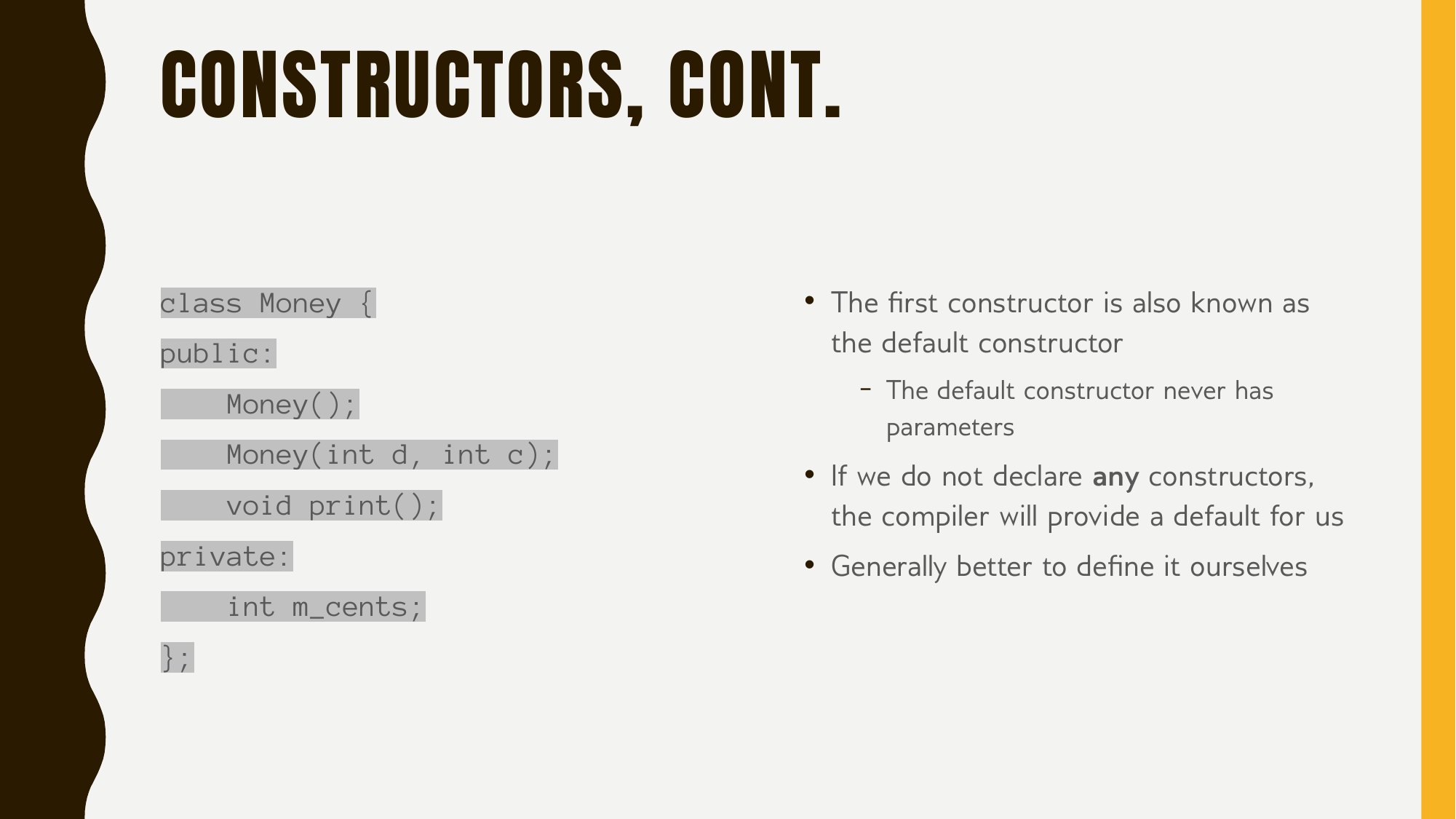

# Constructors, cont.
class Money {
public:
    Money();
    Money(int d, int c);
    void print();
private:
    int m_cents;
};
The first constructor is also known as the default constructor
The default constructor never has parameters
If we do not declare any constructors, the compiler will provide a default for us
Generally better to define it ourselves